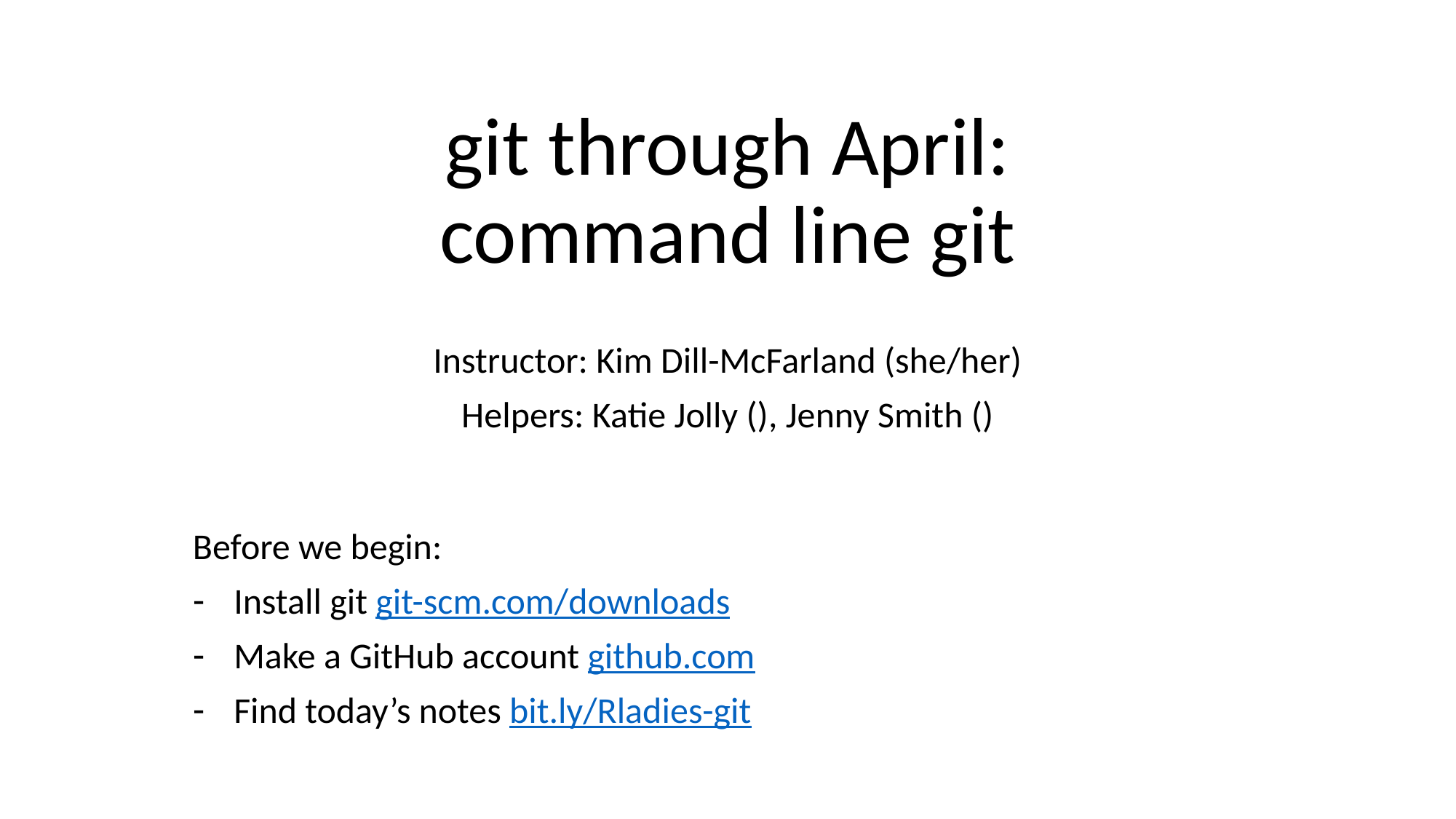

# git through April: command line git

Instructor: Kim Dill-McFarland (she/her)
Helpers: Katie Jolly (), Jenny Smith ()
Before we begin:
Install git git-scm.com/downloads
Make a GitHub account github.com
Find today’s notes bit.ly/Rladies-git